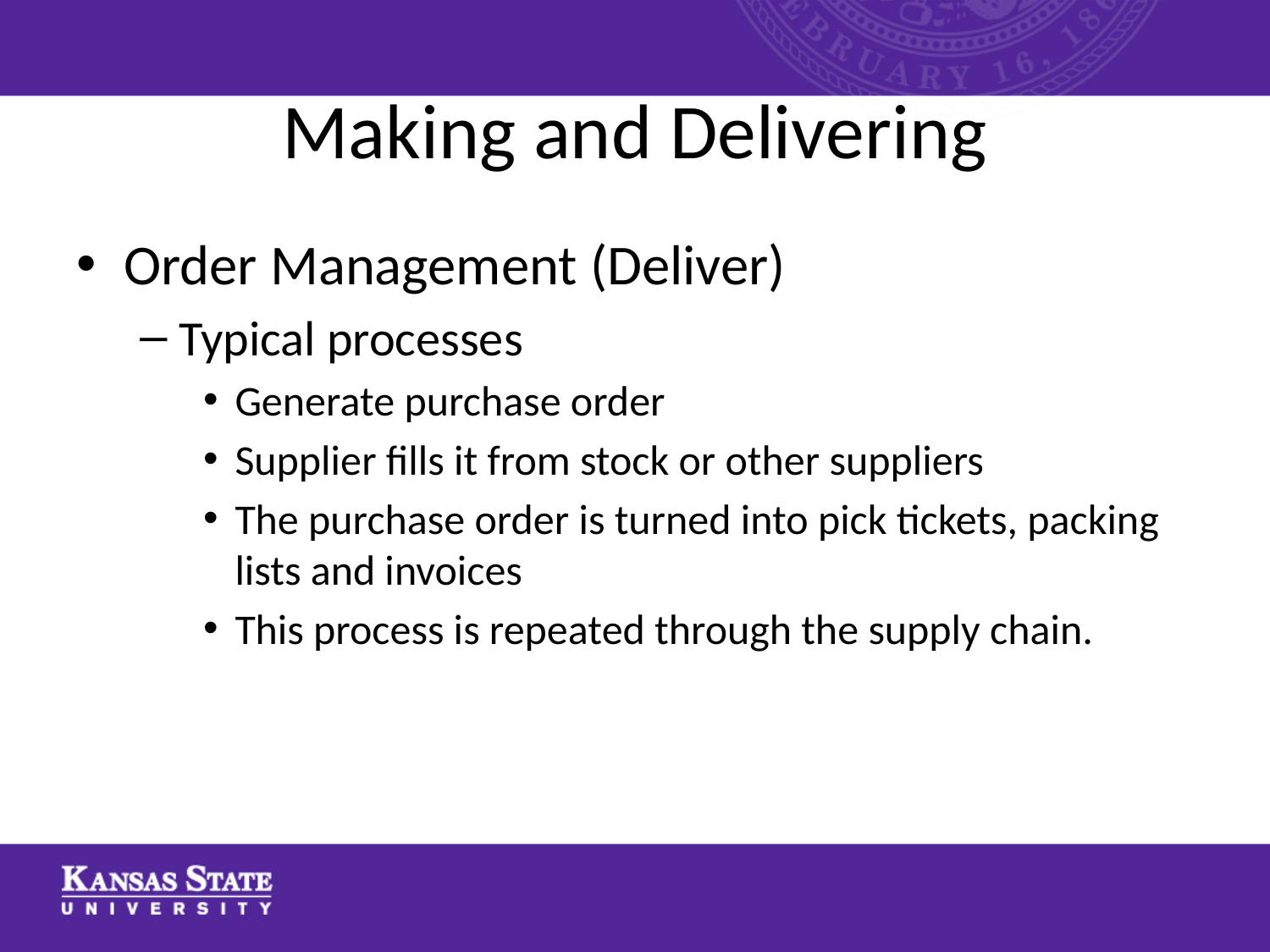

# Making and Delivering
Order Management (Deliver)
Typical processes
Generate purchase order
Supplier fills it from stock or other suppliers
The purchase order is turned into pick tickets, packing lists and invoices
This process is repeated through the supply chain.